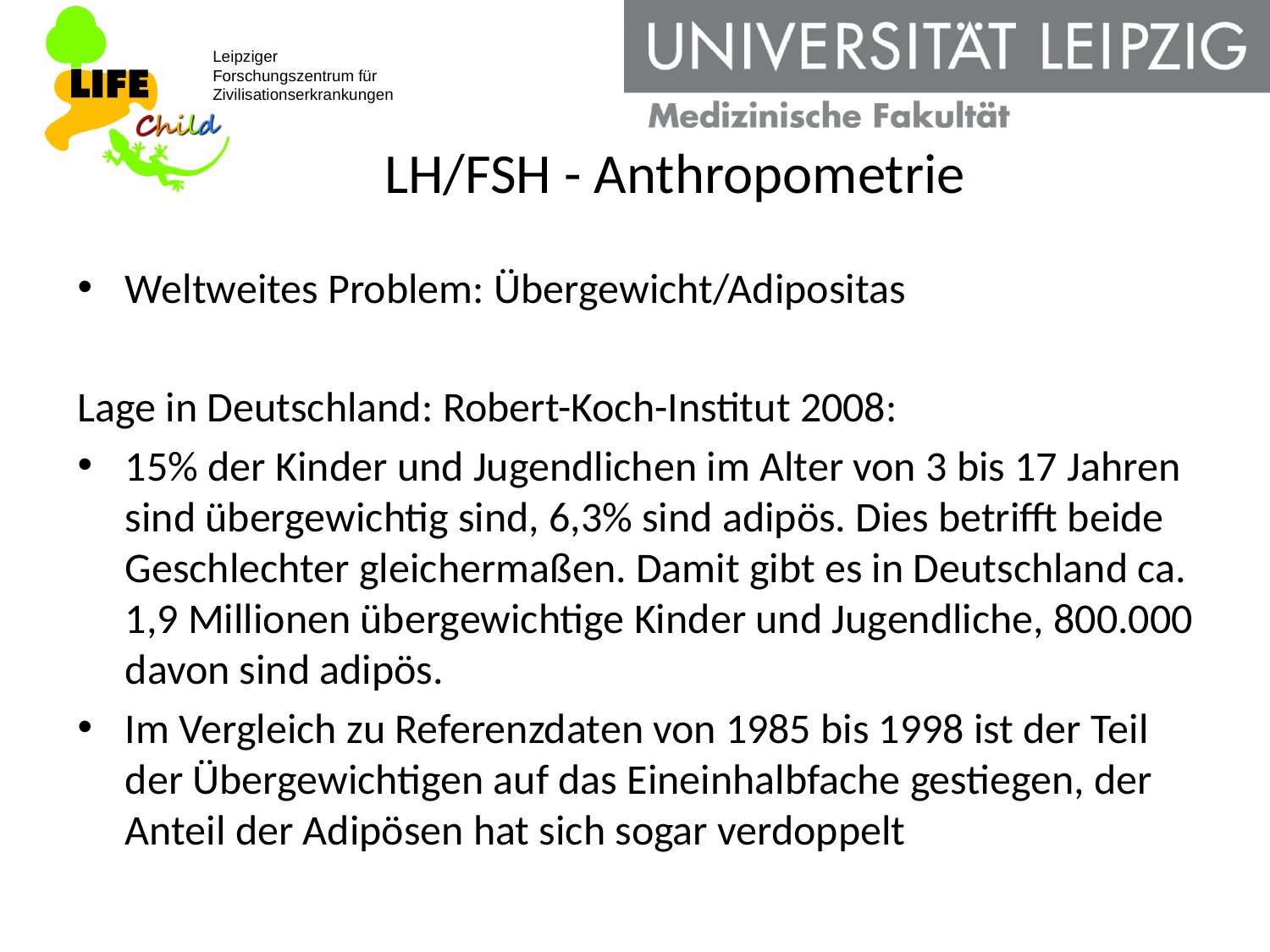

# LH/FSH - Anthropometrie
Weltweites Problem: Übergewicht/Adipositas

Lage in Deutschland: Robert-Koch-Institut 2008:
15% der Kinder und Jugendlichen im Alter von 3 bis 17 Jahren sind übergewichtig sind, 6,3% sind adipös. Dies betrifft beide Geschlechter gleichermaßen. Damit gibt es in Deutschland ca. 1,9 Millionen übergewichtige Kinder und Jugendliche, 800.000 davon sind adipös.
Im Vergleich zu Referenzdaten von 1985 bis 1998 ist der Teil der Übergewichtigen auf das Eineinhalbfache gestiegen, der Anteil der Adipösen hat sich sogar verdoppelt